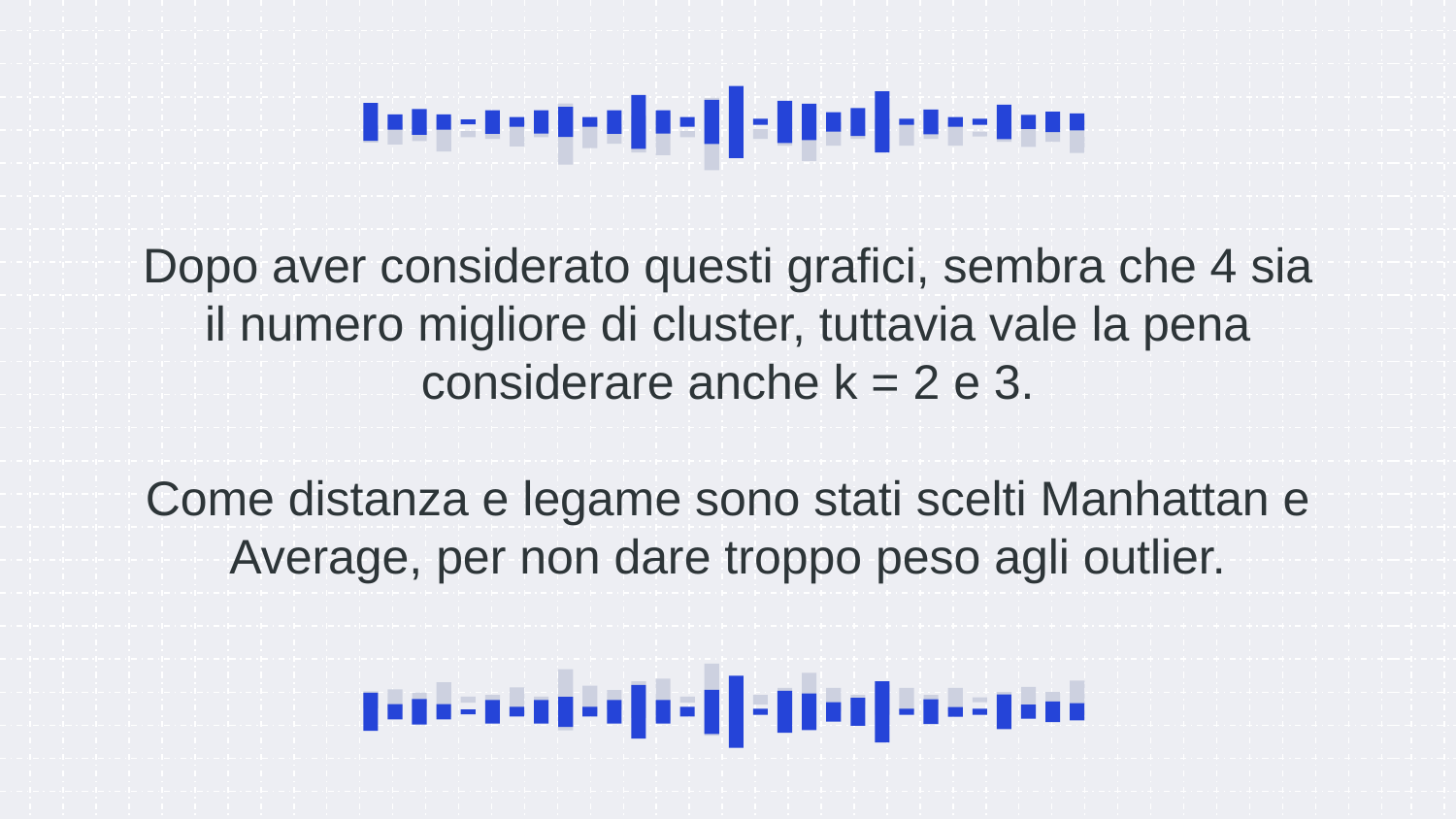

# Dopo aver considerato questi grafici, sembra che 4 sia il numero migliore di cluster, tuttavia vale la pena considerare anche k = 2 e 3. Come distanza e legame sono stati scelti Manhattan e Average, per non dare troppo peso agli outlier.